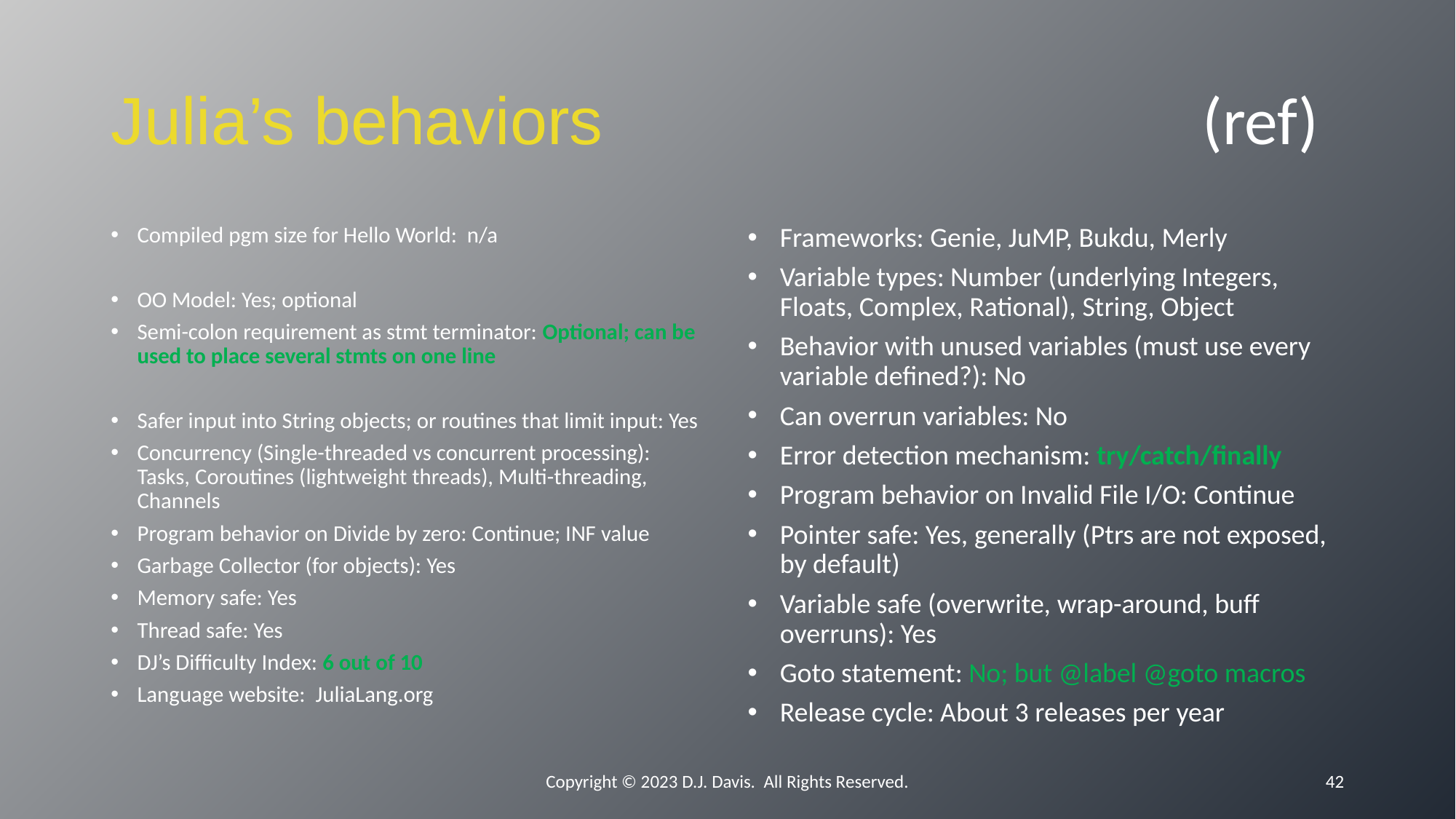

# Julia’s behaviors						(ref)
Compiled pgm size for Hello World:  n/a

OO Model: Yes; optional
Semi-colon requirement as stmt terminator: Optional; can be used to place several stmts on one line

Safer input into String objects; or routines that limit input: Yes
Concurrency (Single-threaded vs concurrent processing): Tasks, Coroutines (lightweight threads), Multi-threading, Channels
Program behavior on Divide by zero: Continue; INF value
Garbage Collector (for objects): Yes
Memory safe: Yes
Thread safe: Yes
DJ’s Difficulty Index: 6 out of 10
Language website:  JuliaLang.org
Frameworks: Genie, JuMP, Bukdu, Merly
Variable types: Number (underlying Integers, Floats, Complex, Rational), String, Object
Behavior with unused variables (must use every variable defined?): No
Can overrun variables: No
Error detection mechanism: try/catch/finally
Program behavior on Invalid File I/O: Continue
Pointer safe: Yes, generally (Ptrs are not exposed, by default)
Variable safe (overwrite, wrap-around, buff overruns): Yes
Goto statement: No; but @label @goto macros
Release cycle: About 3 releases per year
Copyright © 2023 D.J. Davis.  All Rights Reserved.
42